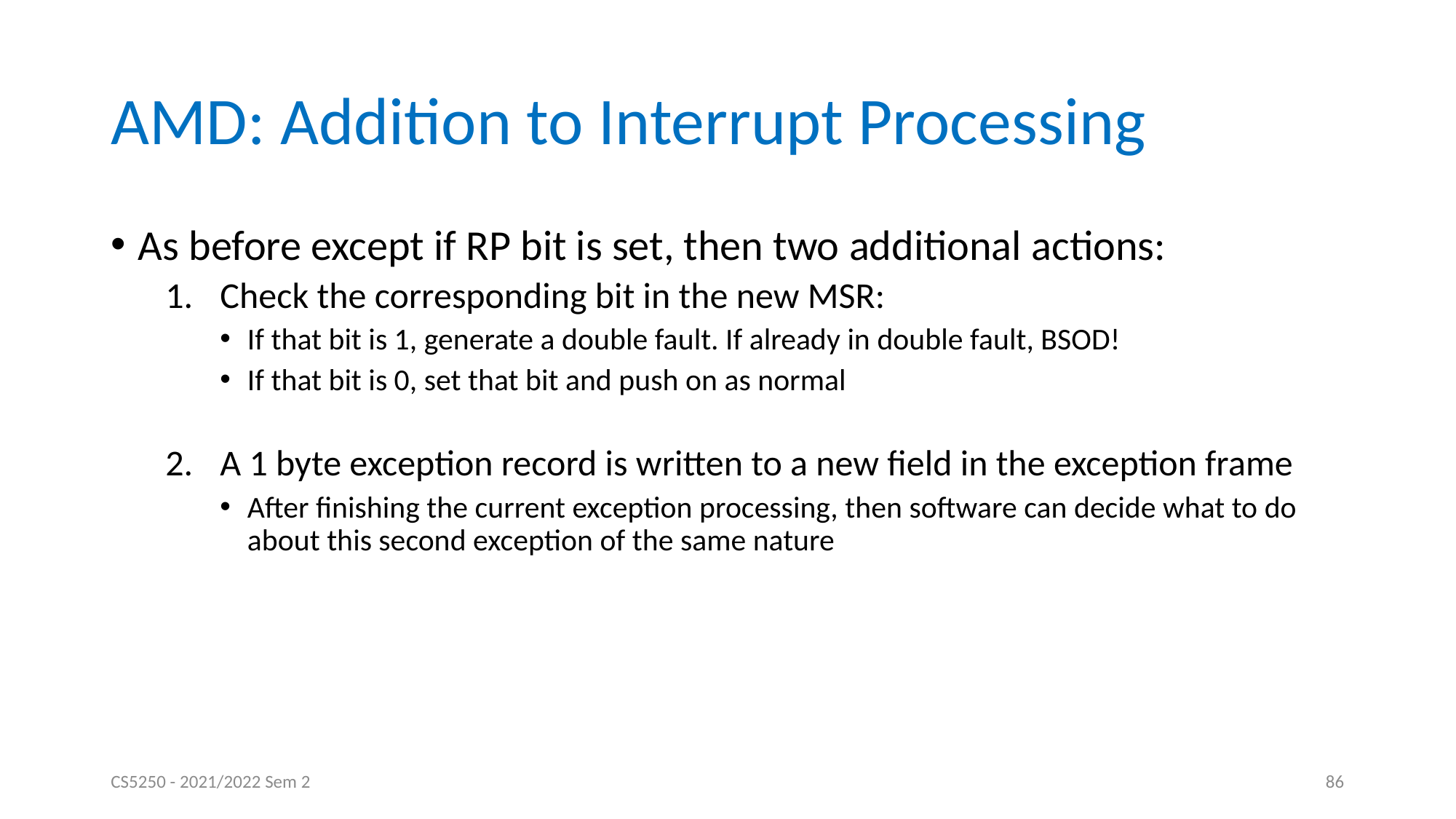

# AMD: Addition to Interrupt Processing
As before except if RP bit is set, then two additional actions:
Check the corresponding bit in the new MSR:
If that bit is 1, generate a double fault. If already in double fault, BSOD!
If that bit is 0, set that bit and push on as normal

A 1 byte exception record is written to a new field in the exception frame
After finishing the current exception processing, then software can decide what to do about this second exception of the same nature
CS5250 - 2021/2022 Sem 2
86